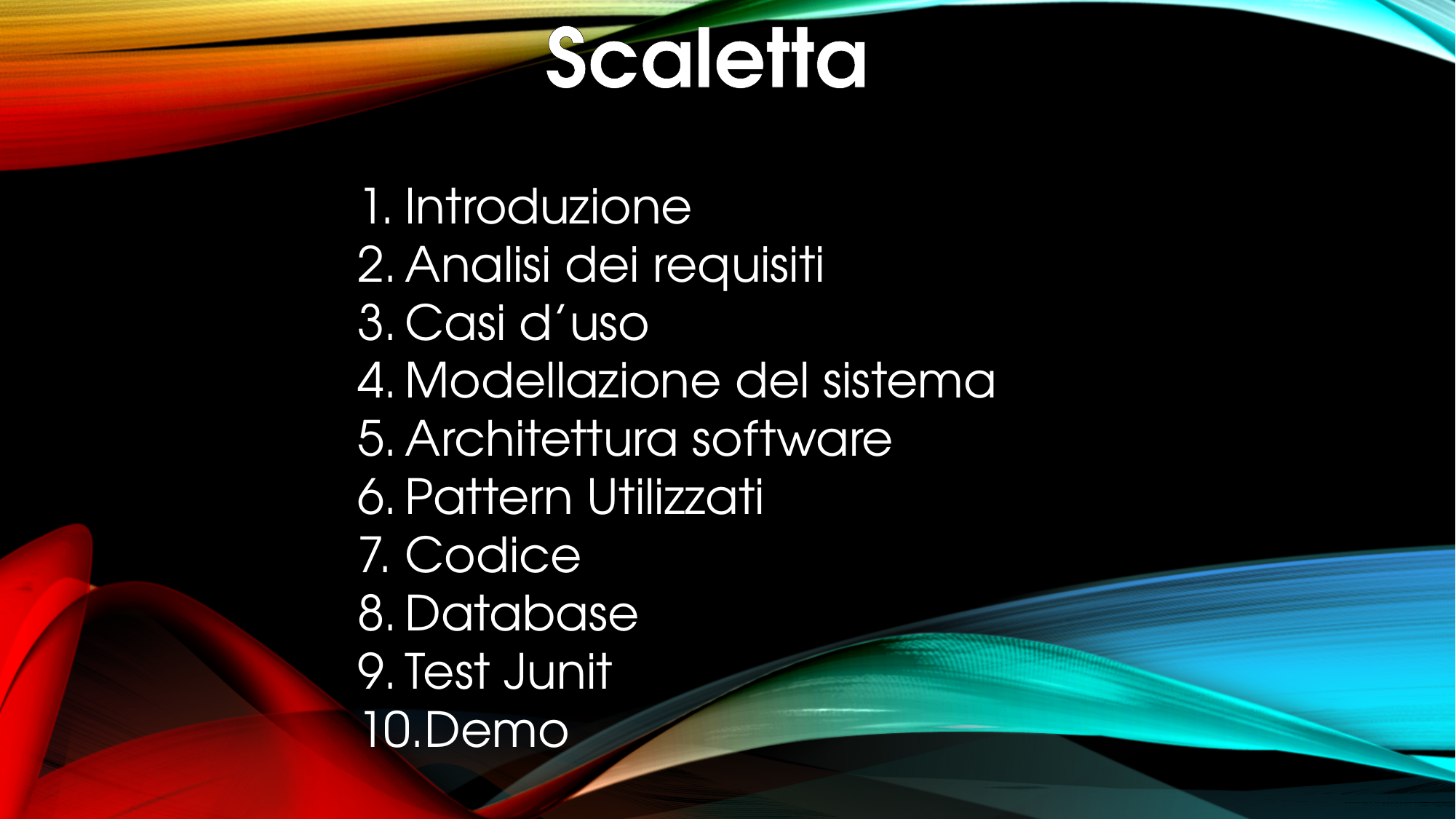

Scaletta
Introduzione
Analisi dei requisiti
Casi d’uso
Modellazione del sistema
Architettura software
Pattern Utilizzati
Codice
Database
Test Junit
Demo